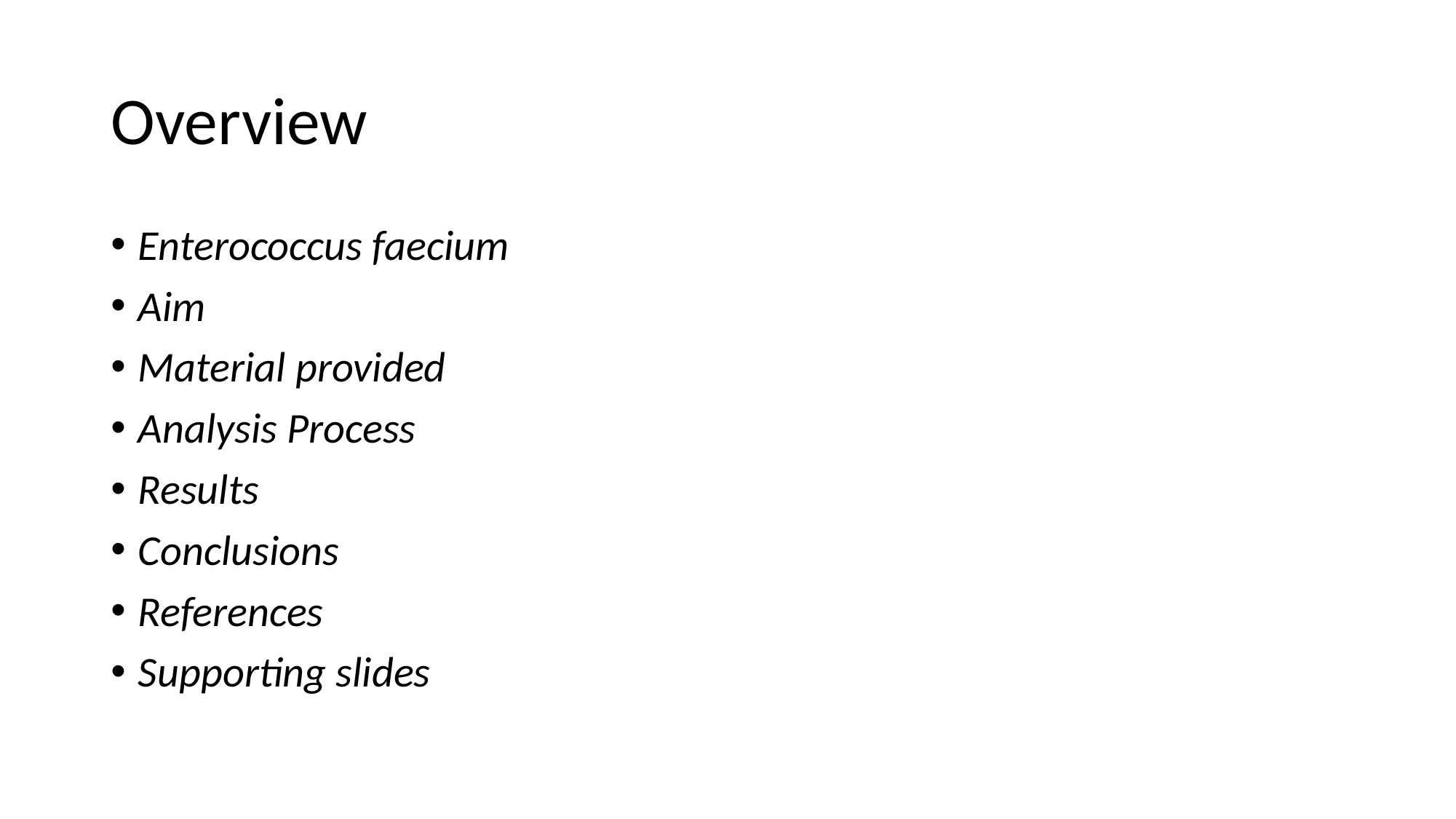

# Overview
Enterococcus faecium
Aim
Material provided
Analysis Process
Results
Conclusions
References
Supporting slides